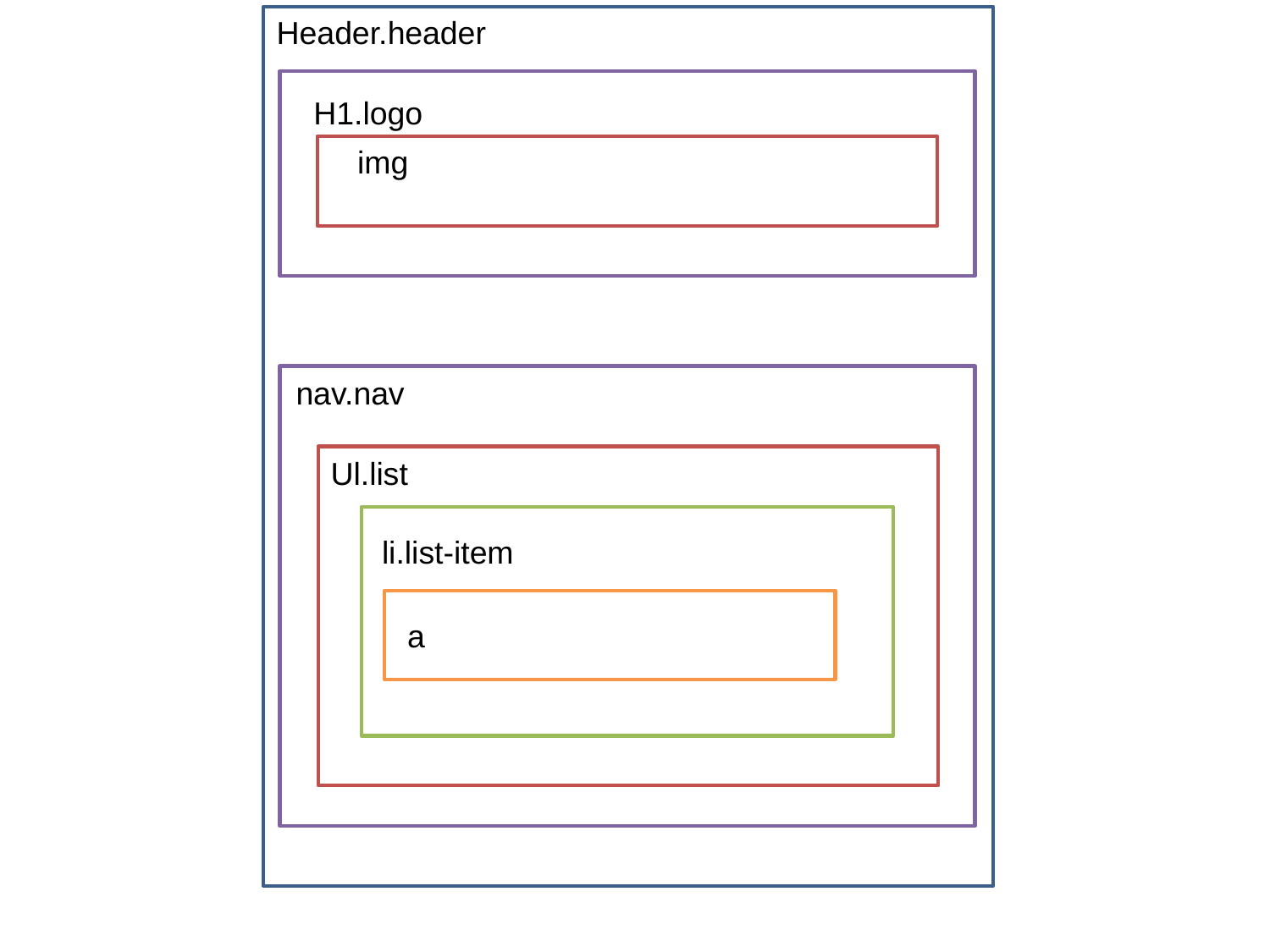

Header.header

H1.logo
img

nav.nav

Ul.list

li.list-item

a